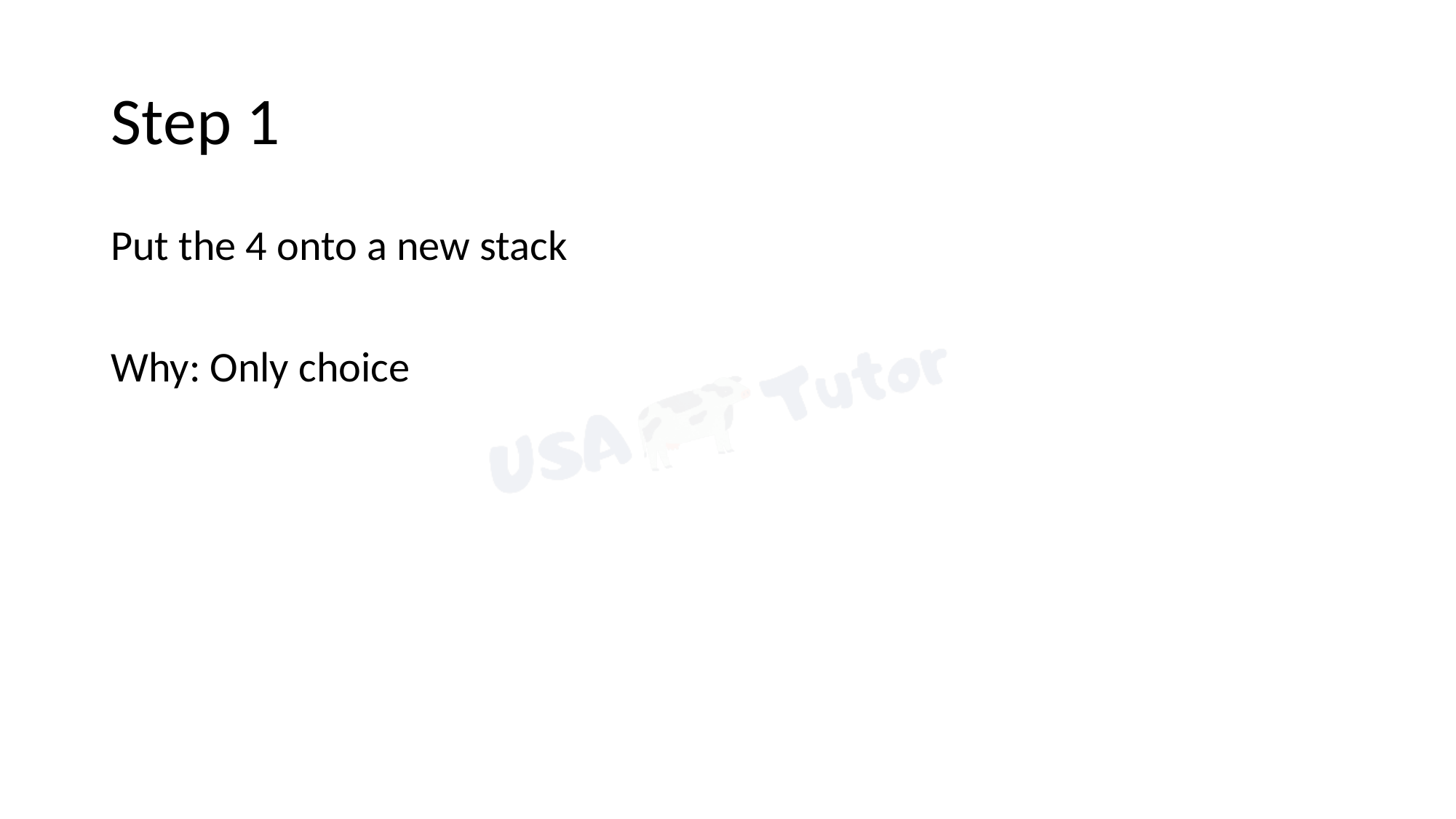

# Step 1
Put the 4 onto a new stack

Why: Only choice